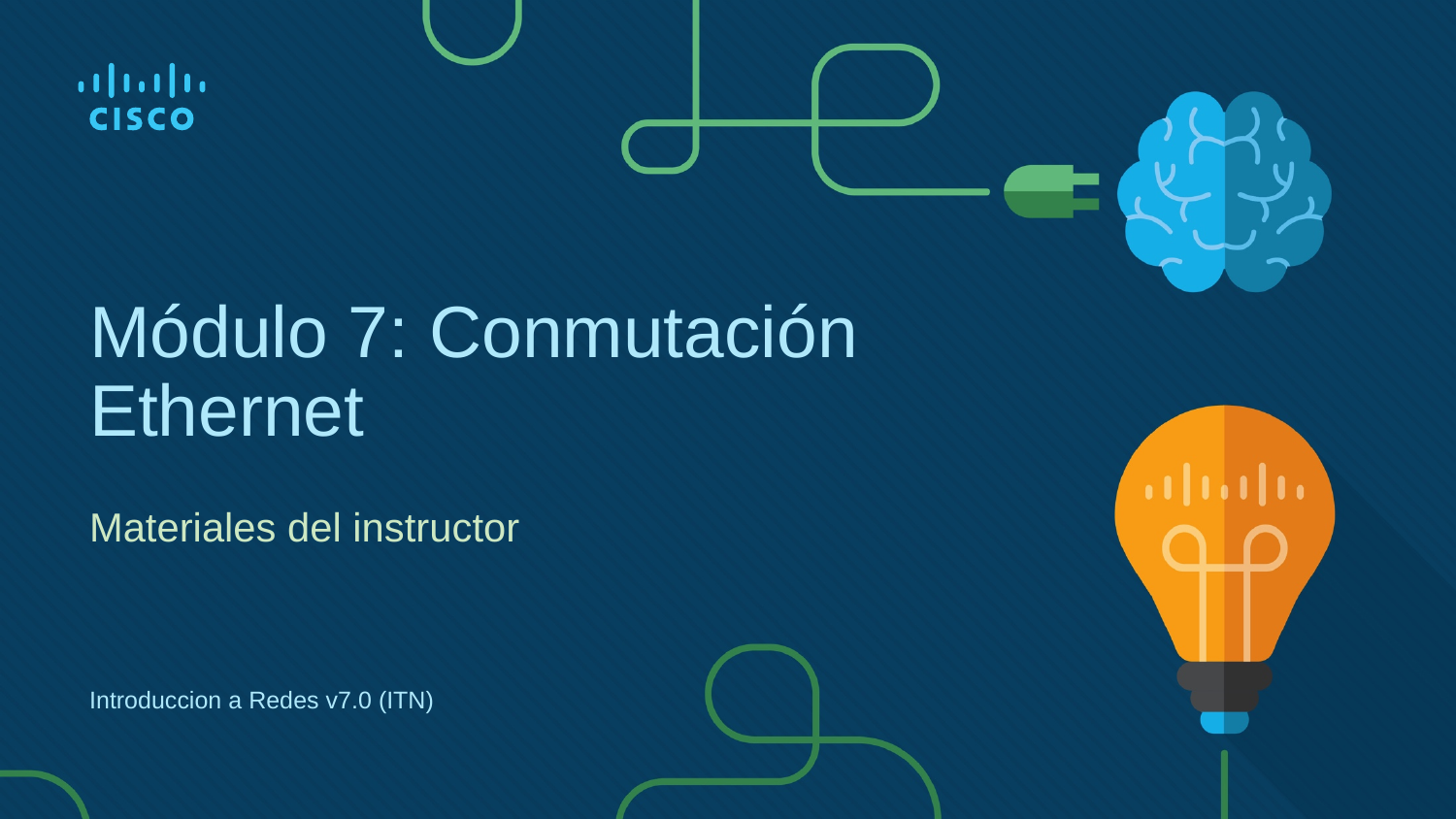

# Módulo 7: Conmutación Ethernet
Materiales del instructor
Introduccion a Redes v7.0 (ITN)